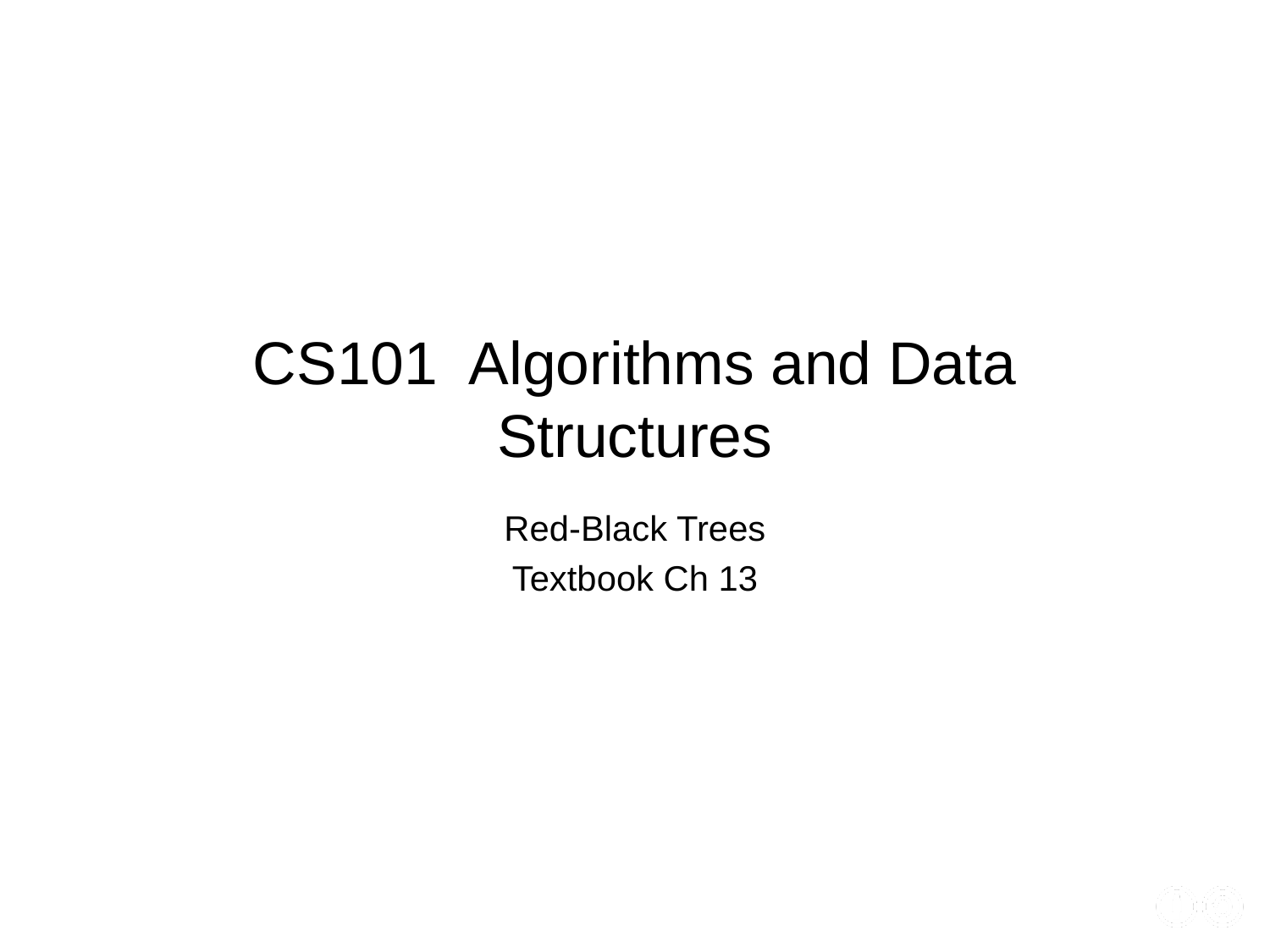

# CS101  Algorithms and Data Structures
Red-Black Trees
Textbook Ch 13